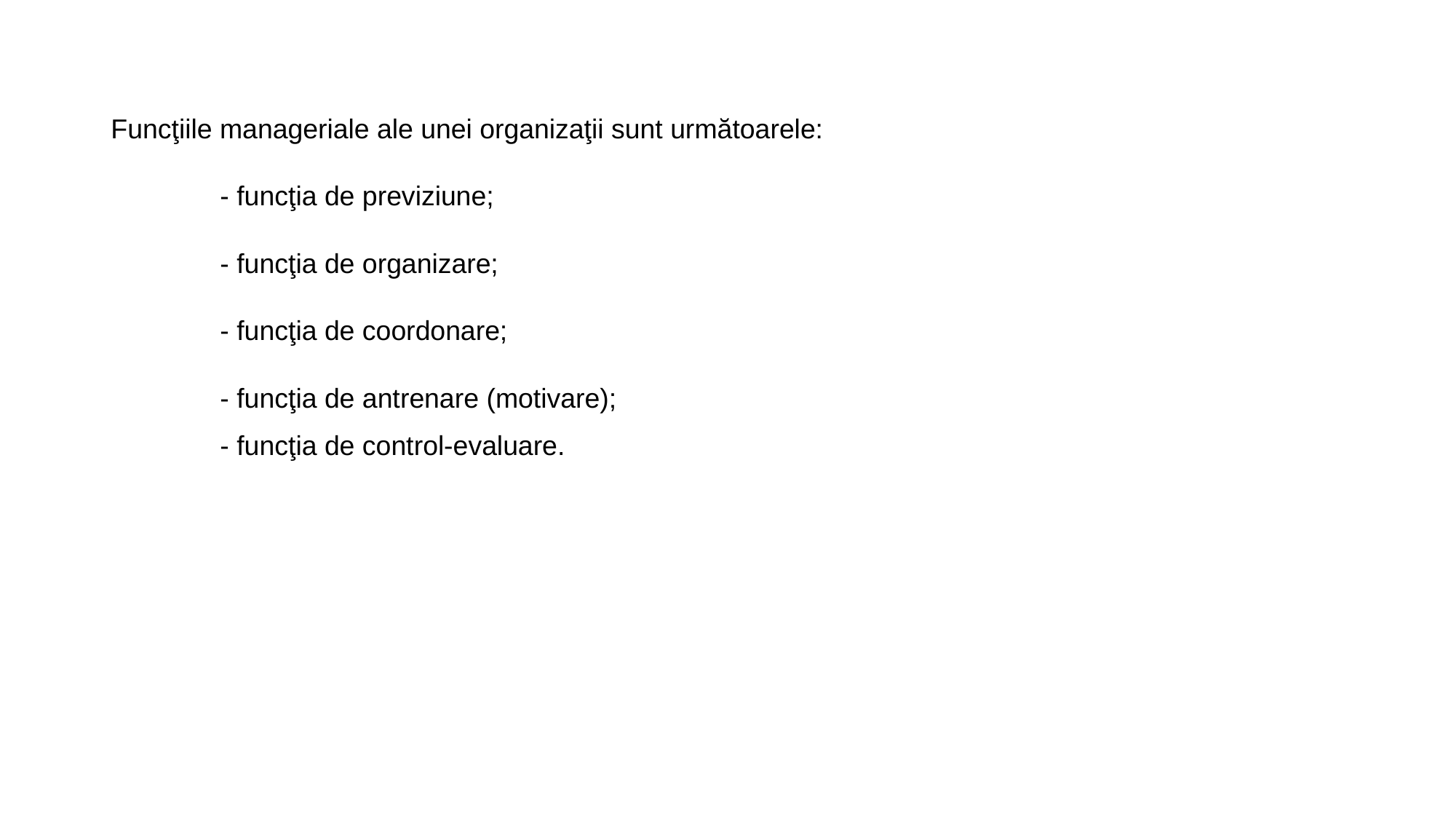

Funcţiile manageriale ale unei organizaţii sunt următoarele:
	- funcţia de previziune;
	- funcţia de organizare;
	- funcţia de coordonare;
	- funcţia de antrenare (motivare);
	- funcţia de control-evaluare.